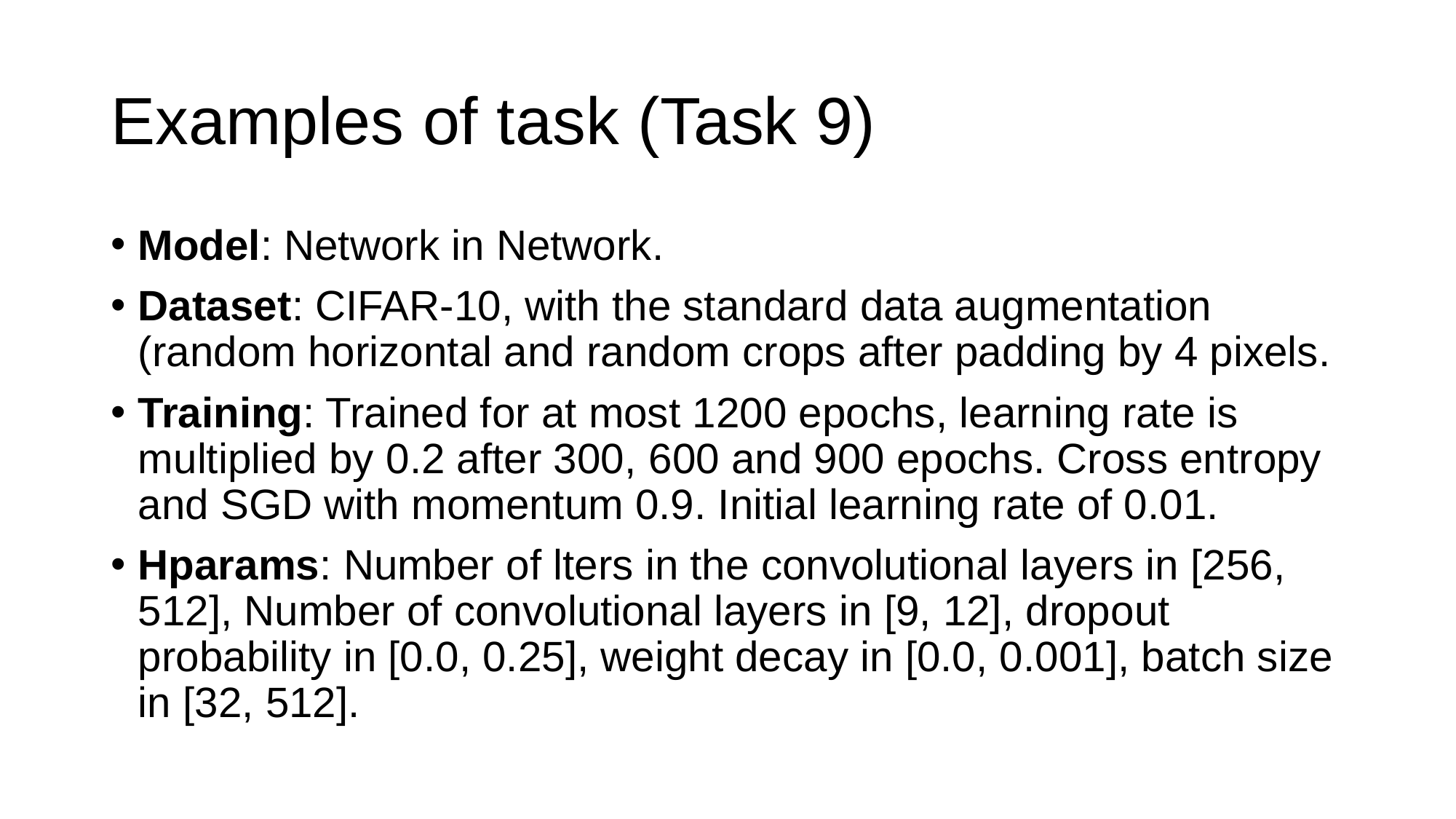

# Examples of task (Task 9)
Model: Network in Network.
Dataset: CIFAR-10, with the standard data augmentation (random horizontal and random crops after padding by 4 pixels.
Training: Trained for at most 1200 epochs, learning rate is multiplied by 0.2 after 300, 600 and 900 epochs. Cross entropy and SGD with momentum 0.9. Initial learning rate of 0.01.
Hparams: Number of lters in the convolutional layers in [256, 512], Number of convolutional layers in [9, 12], dropout probability in [0.0, 0.25], weight decay in [0.0, 0.001], batch size in [32, 512].